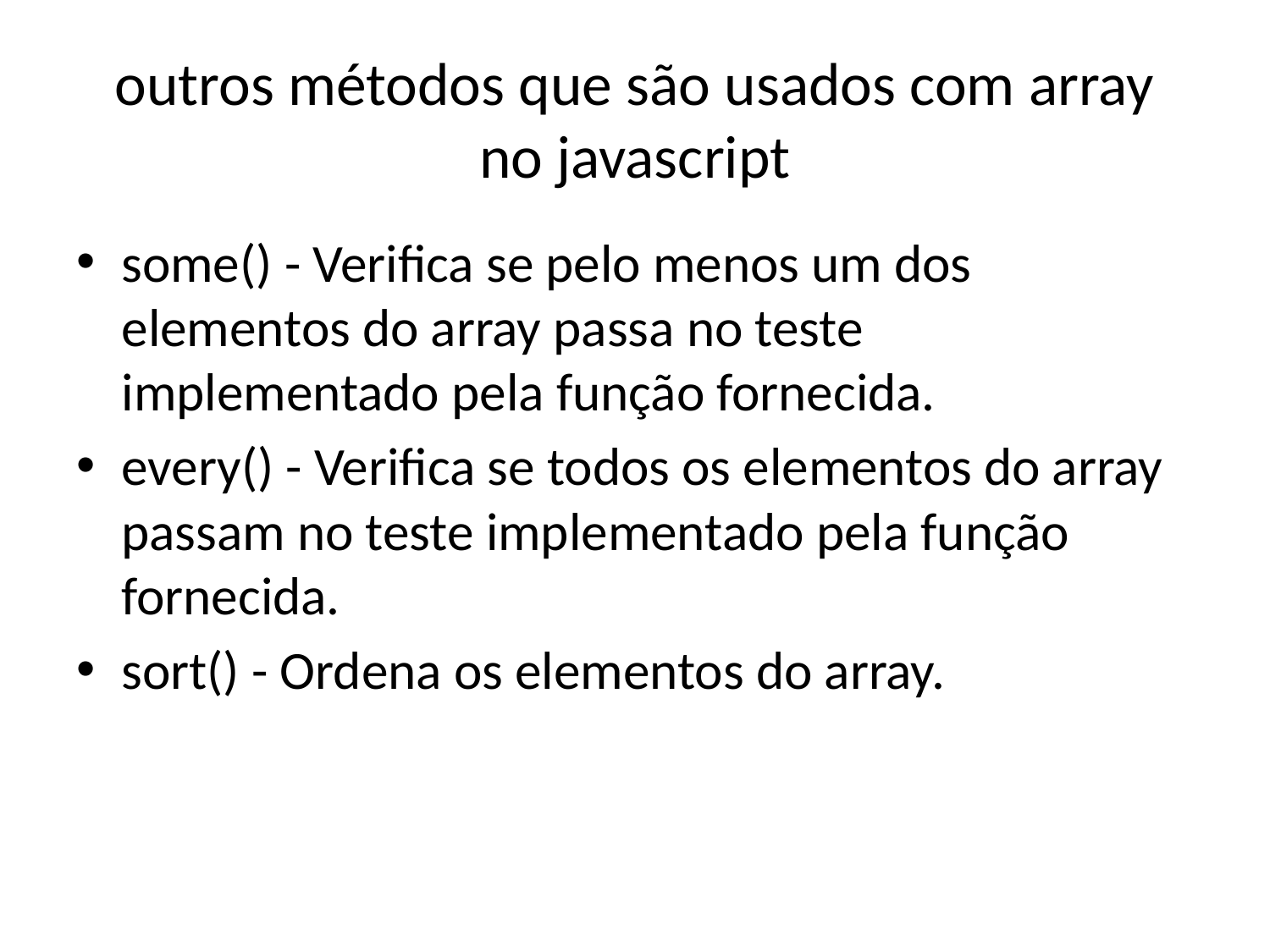

# outros métodos que são usados com array no javascript
some() - Verifica se pelo menos um dos elementos do array passa no teste implementado pela função fornecida.
every() - Verifica se todos os elementos do array passam no teste implementado pela função fornecida.
sort() - Ordena os elementos do array.